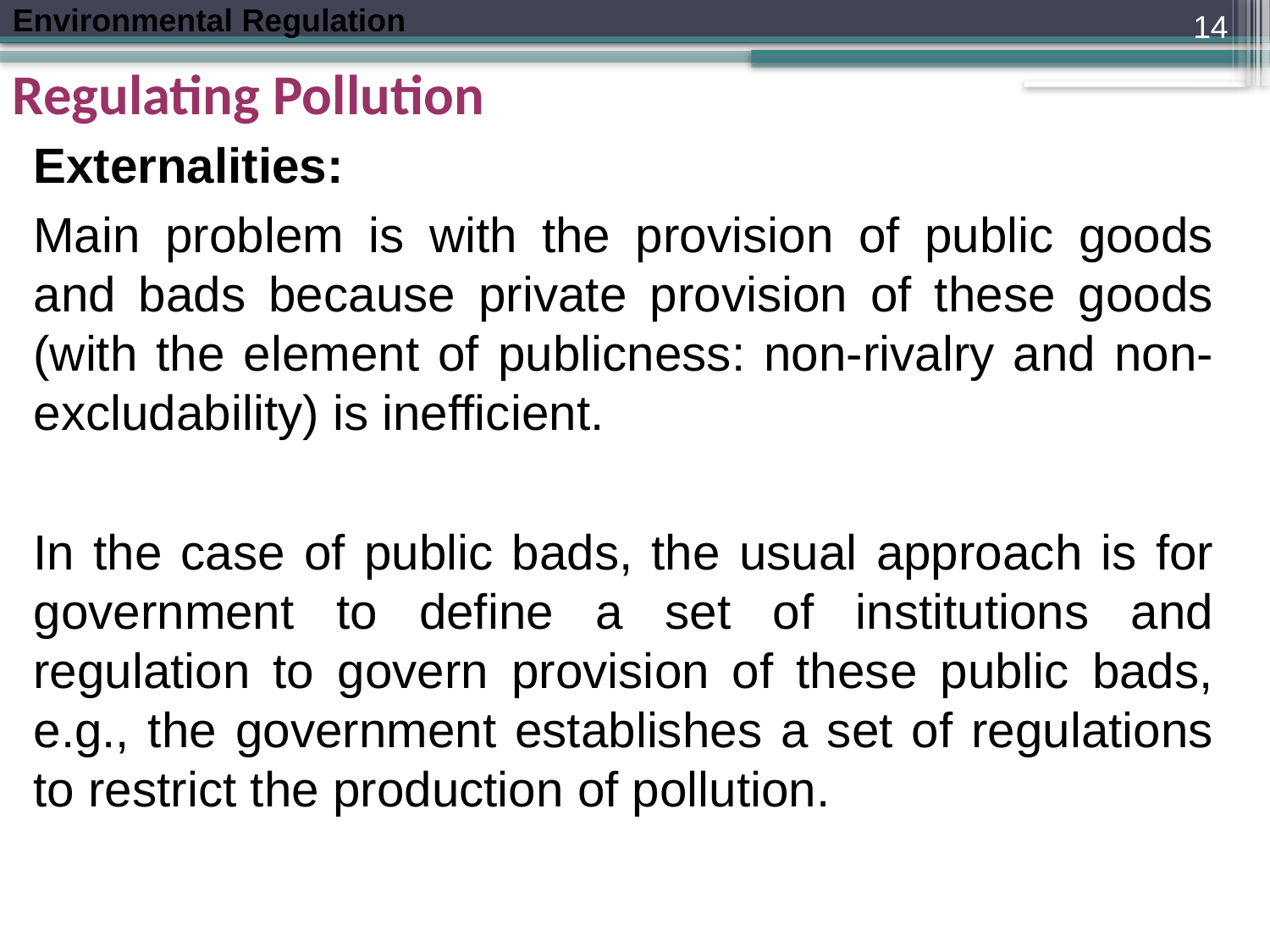

14
Regulating Pollution
Externalities:
Main problem is with the provision of public goods and bads because private provision of these goods (with the element of publicness: non-rivalry and non-excludability) is inefficient.

In the case of public bads, the usual approach is for government to define a set of institutions and regulation to govern provision of these public bads, e.g., the government establishes a set of regulations to restrict the production of pollution.